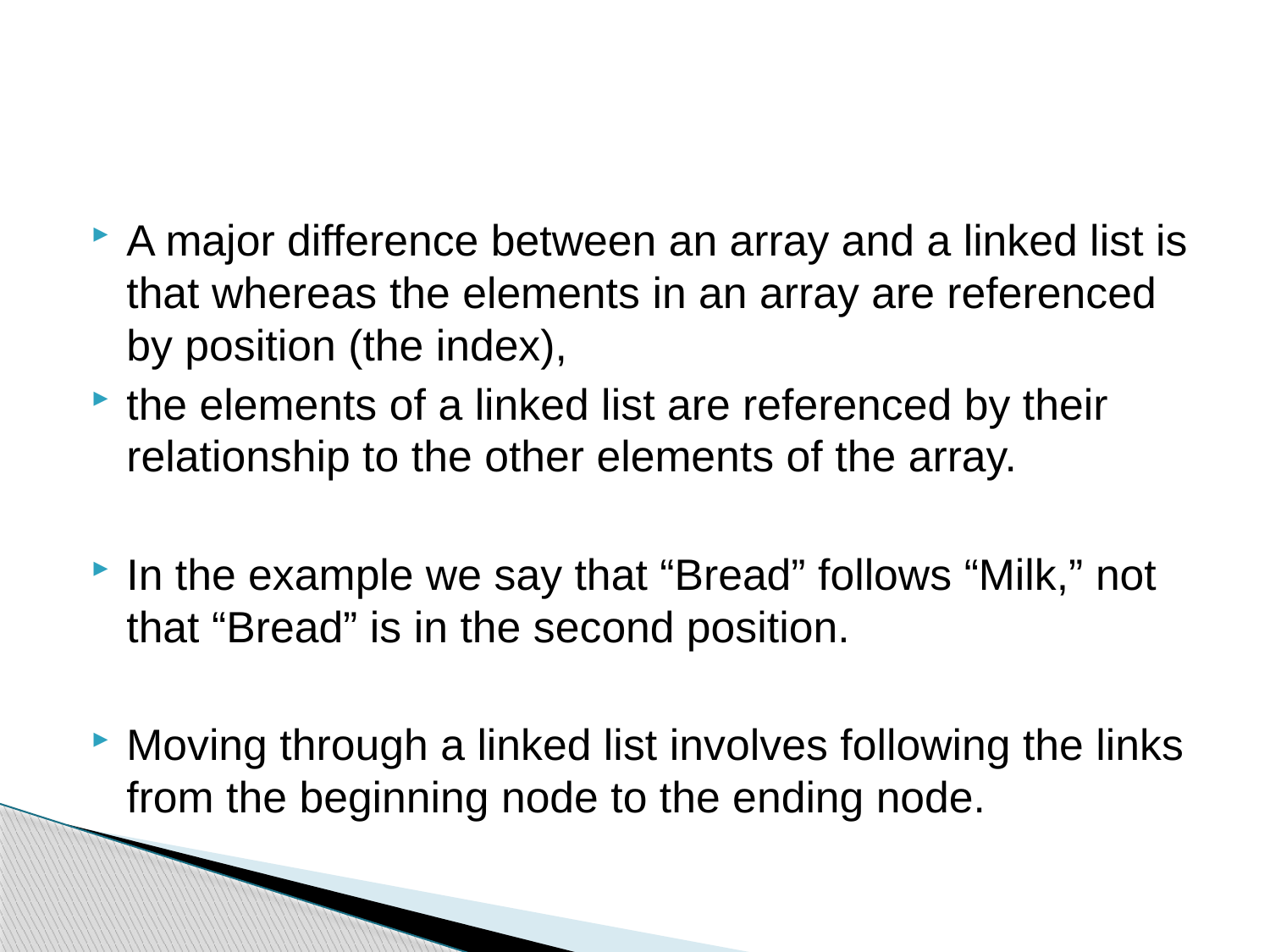

#
A major difference between an array and a linked list is that whereas the elements in an array are referenced by position (the index),
the elements of a linked list are referenced by their relationship to the other elements of the array.

In the example we say that “Bread” follows “Milk,” not that “Bread” is in the second position.

Moving through a linked list involves following the links from the beginning node to the ending node.